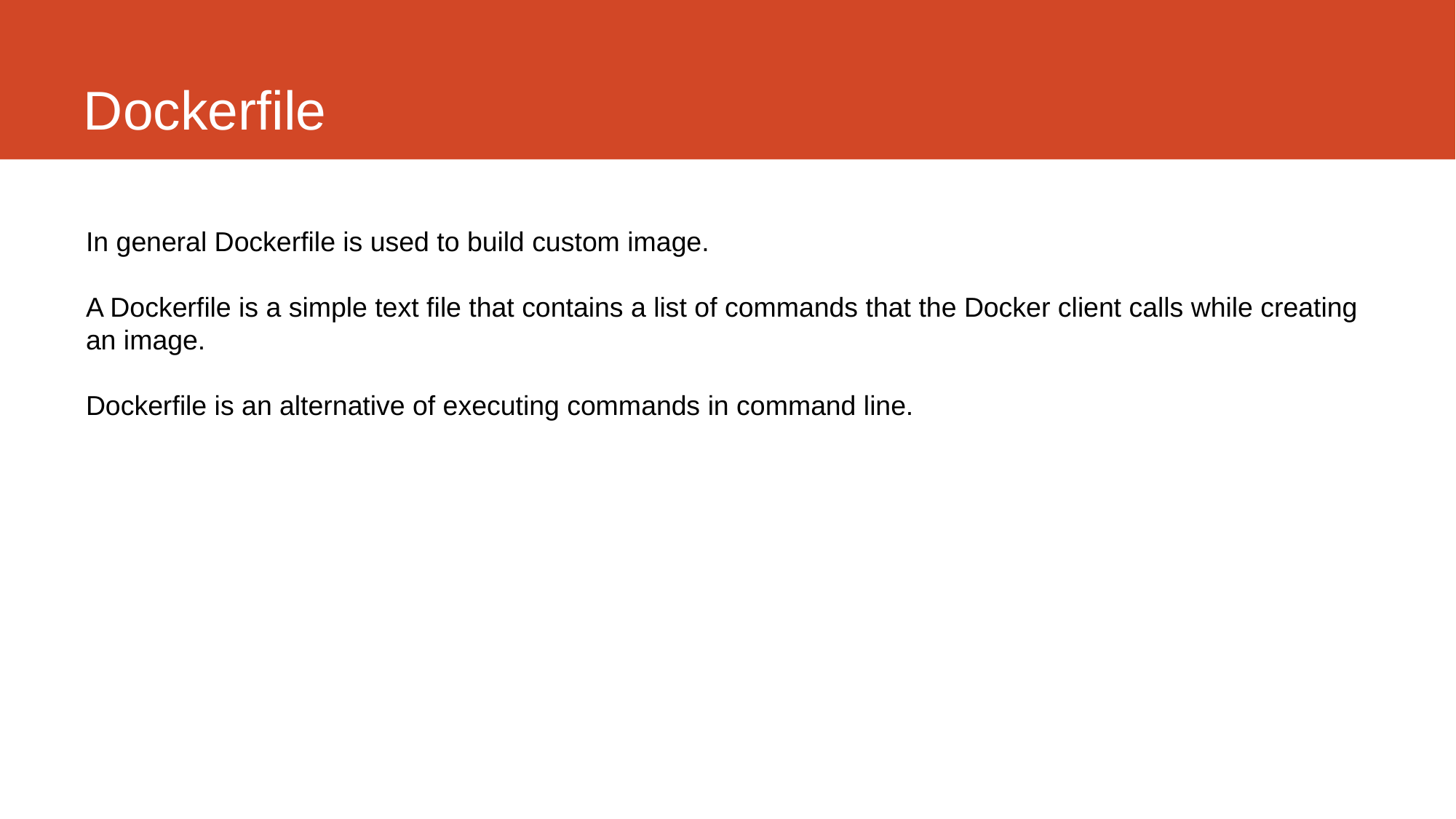

# Dockerfile
In general Dockerfile is used to build custom image.

A Dockerfile is a simple text file that contains a list of commands that the Docker client calls while creating an image.

Dockerfile is an alternative of executing commands in command line.